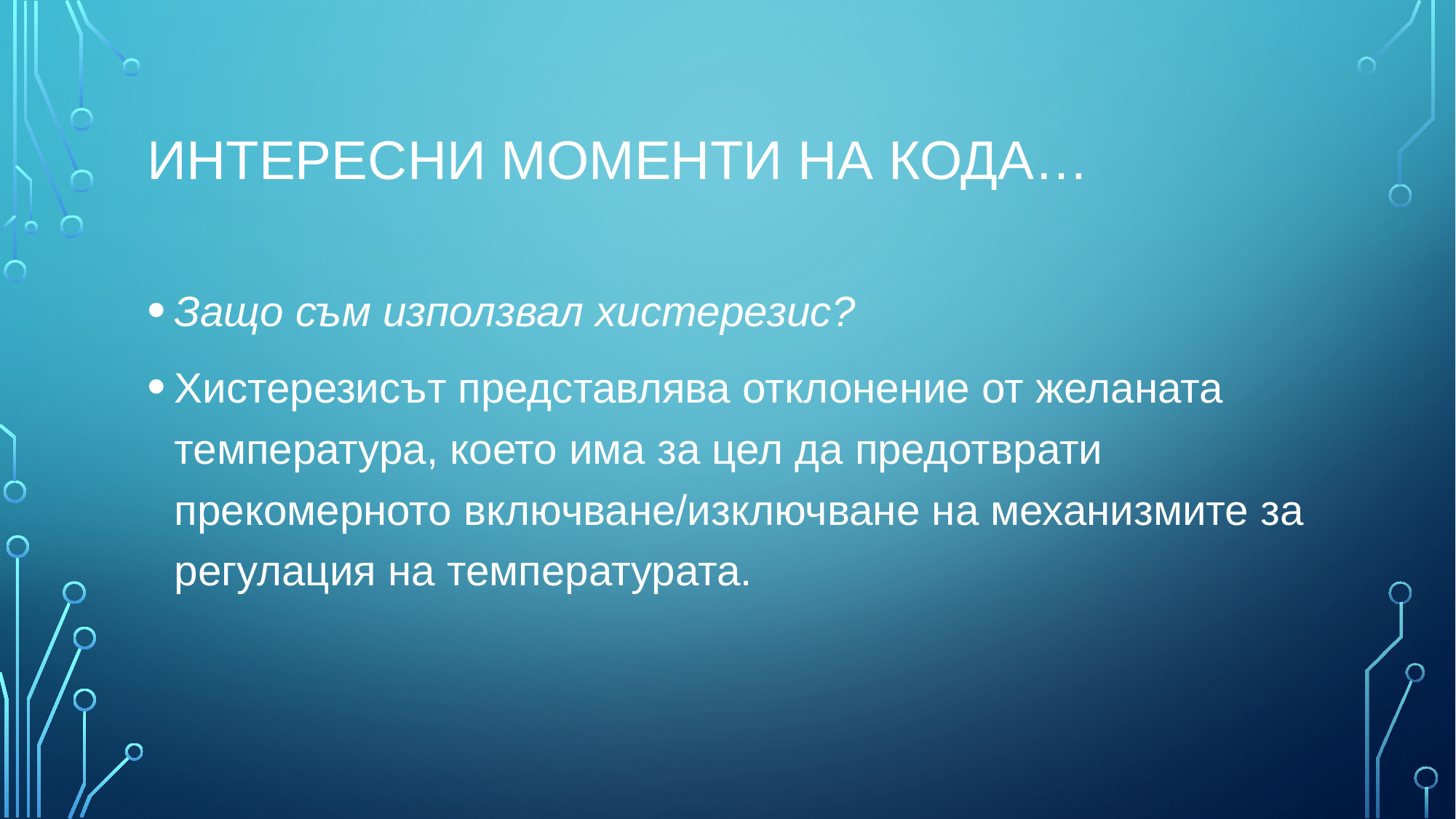

# Интересни моменти на кода…
Защо съм използвал хистерезис?
Хистерезисът представлява отклонение от желаната температура, което има за цел да предотврати прекомерното включване/изключване на механизмите за регулация на температурата.